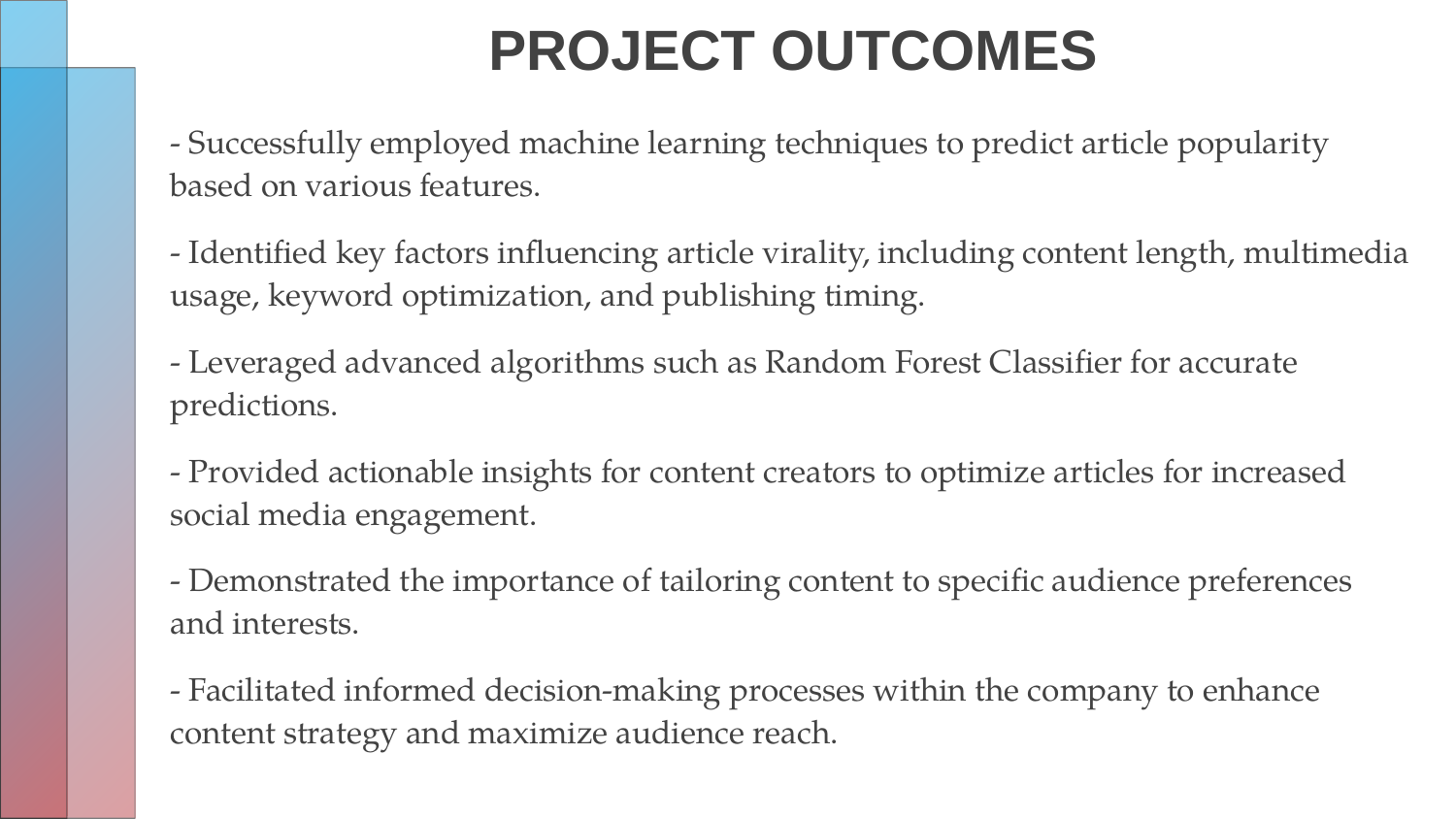

# PROJECT OUTCOMES
- Successfully employed machine learning techniques to predict article popularity based on various features.
- Identified key factors influencing article virality, including content length, multimedia usage, keyword optimization, and publishing timing.
- Leveraged advanced algorithms such as Random Forest Classifier for accurate predictions.
- Provided actionable insights for content creators to optimize articles for increased social media engagement.
- Demonstrated the importance of tailoring content to specific audience preferences and interests.
- Facilitated informed decision-making processes within the company to enhance content strategy and maximize audience reach.